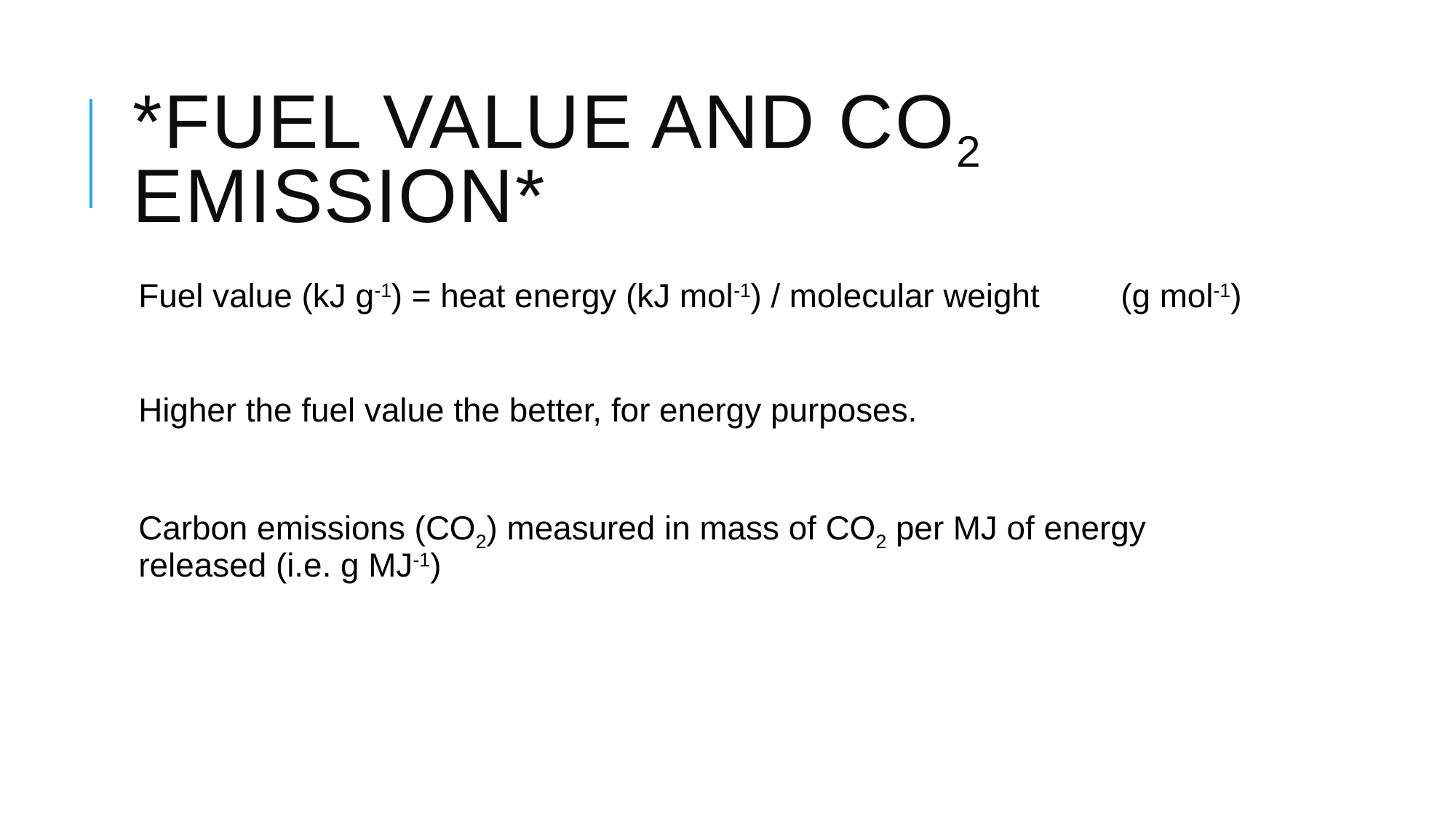

# *Fuel Value and CO2 emission*
Fuel value (kJ g-1) = heat energy (kJ mol-1) / molecular weight	(g mol-1)

Higher the fuel value the better, for energy purposes.

Carbon emissions (CO2) measured in mass of CO2 per MJ of energy released (i.e. g MJ-1)